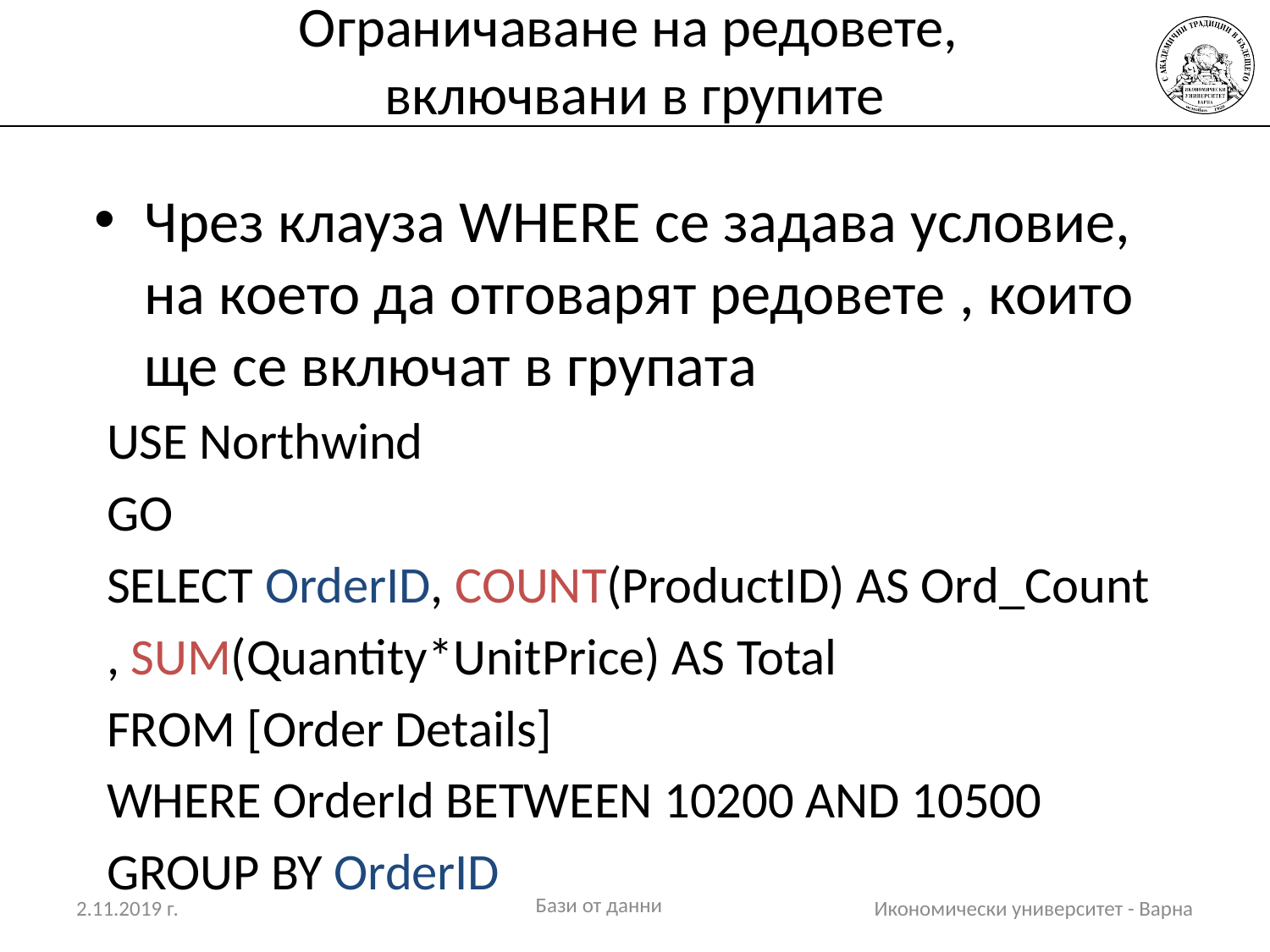

# Ограничаване на редовете, включвани в групите
Чрез клауза WHERE се задава условие, на което да отговарят редовете , които ще се включат в групата
USE Northwind
GO
SELECT OrderID, COUNT(ProductID) AS Ord_Count
, SUM(Quantity*UnitPrice) AS Total
FROM [Order Details]
WHERE OrderId BETWEEN 10200 AND 10500
GROUP BY OrderID
Бази от данни
2.11.2019 г.
Икономически университет - Варна